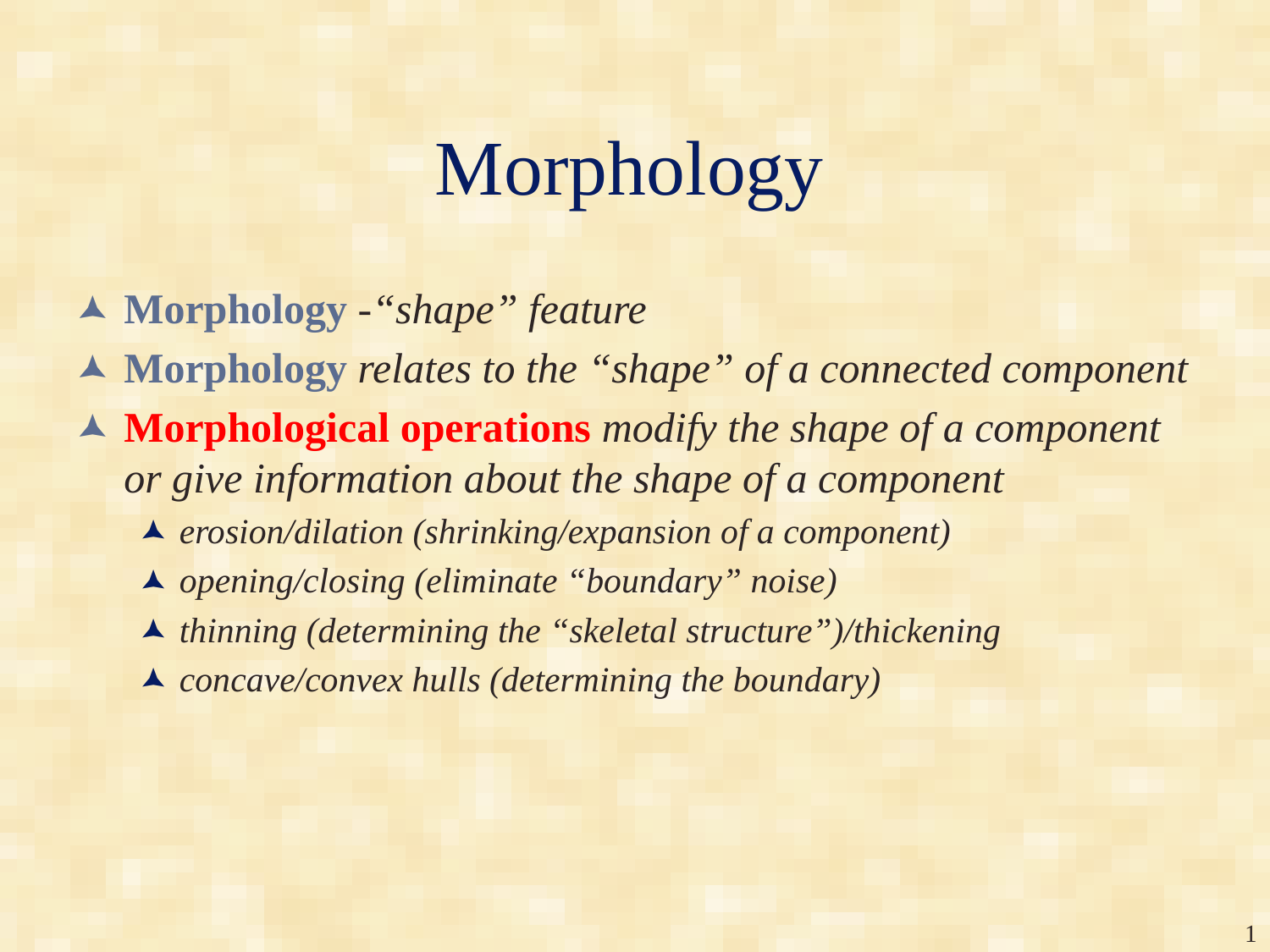

# Morphology
Morphology -“shape” feature
Morphology relates to the “shape” of a connected component
Morphological operations modify the shape of a component or give information about the shape of a component
erosion/dilation (shrinking/expansion of a component)
opening/closing (eliminate “boundary” noise)
thinning (determining the “skeletal structure”)/thickening
concave/convex hulls (determining the boundary)
1